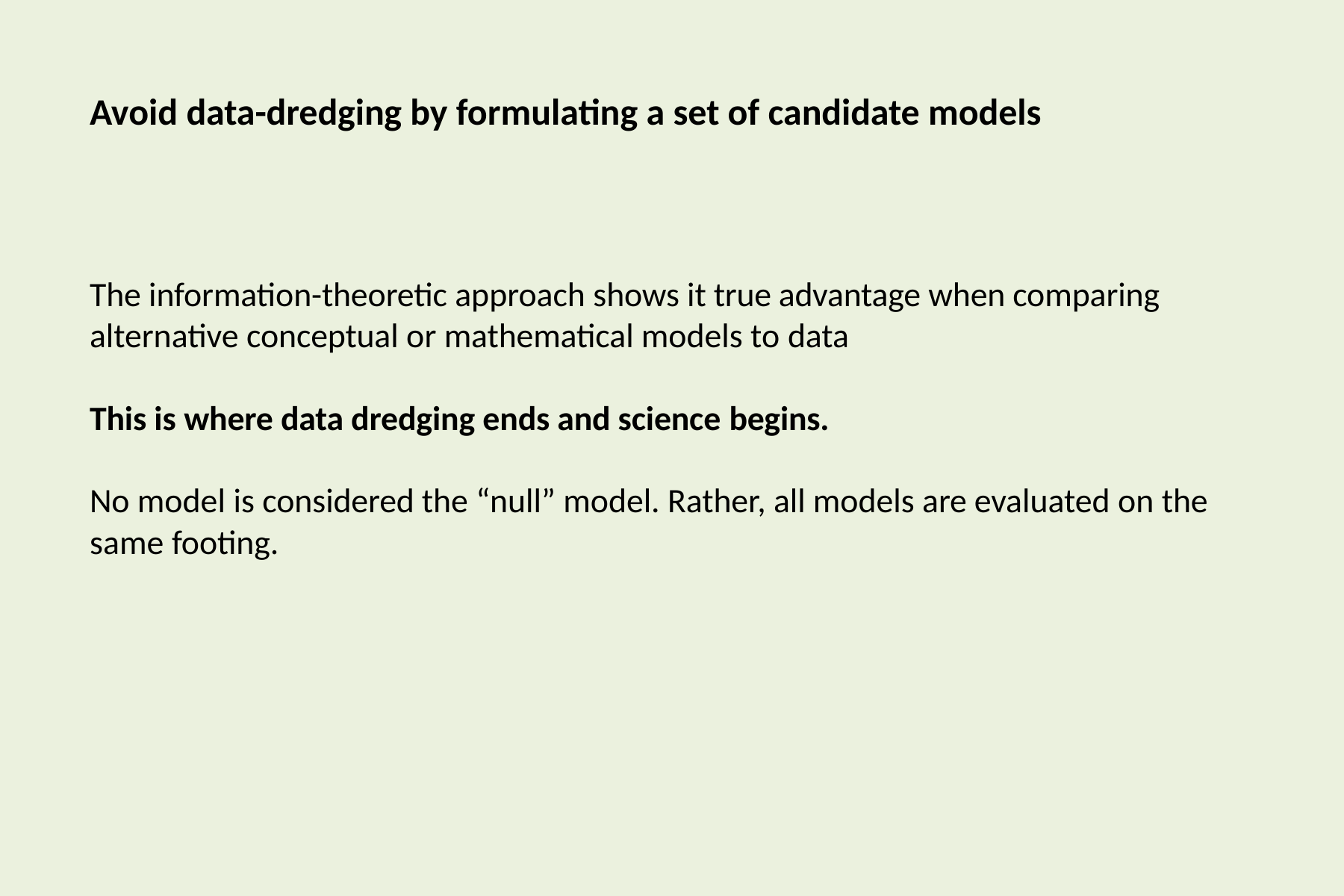

# Avoid data-dredging by formulating a set of candidate models
The information-theoretic approach shows it true advantage when comparing  alternative conceptual or mathematical models to data

This is where data dredging ends and science begins.

No model is considered the “null” model. Rather, all models are evaluated on the  same footing.